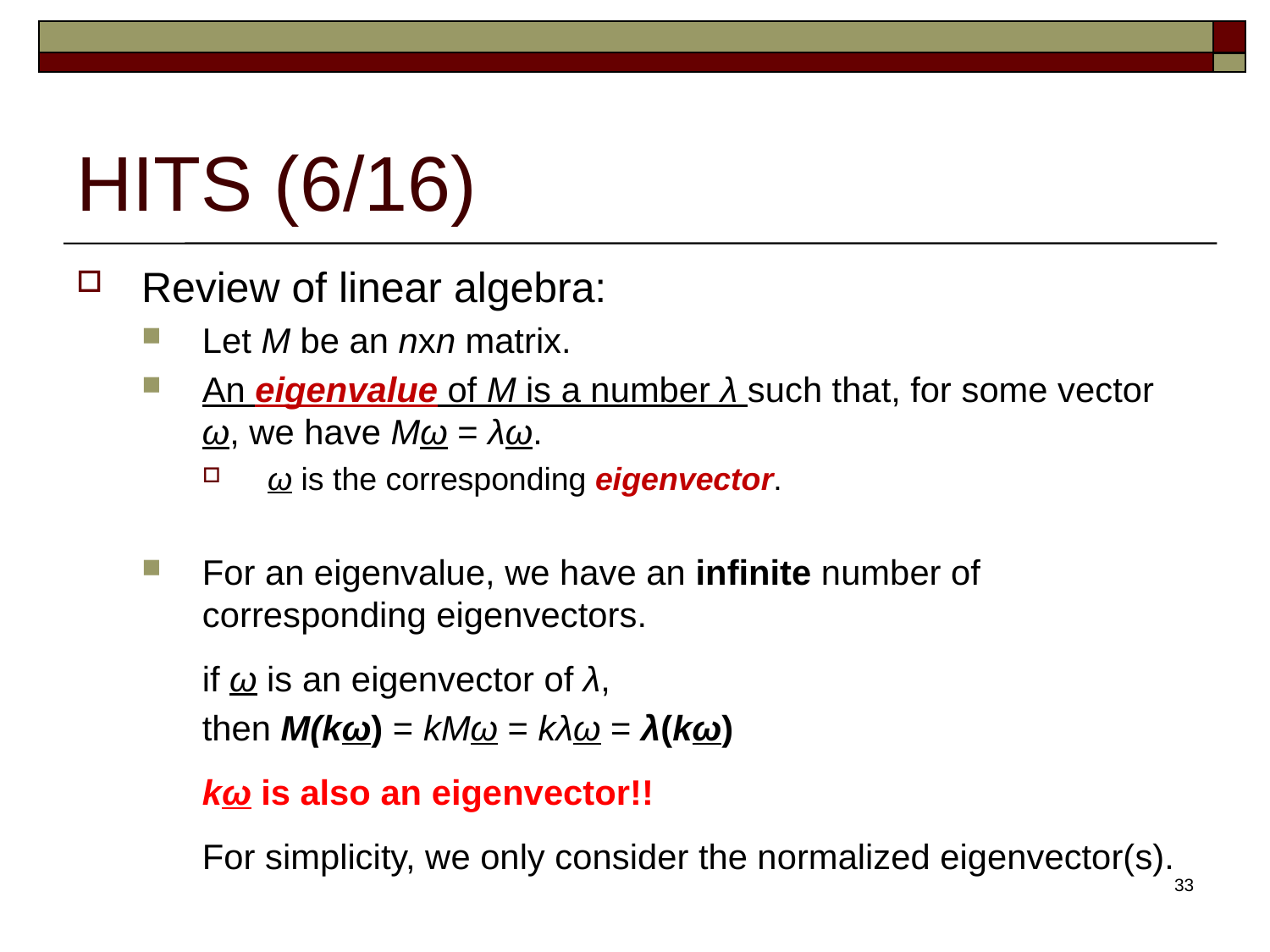

# HITS (6/16)
Review of linear algebra:
Let M be an nxn matrix.
An eigenvalue of M is a number λ such that, for some vector ω, we have Mω = λω.
ω is the corresponding eigenvector.

For an eigenvalue, we have an infinite number of corresponding eigenvectors.

	if ω is an eigenvector of λ,
	then M(kω) = kMω = kλω = λ(kω)

	kω is also an eigenvector!!

	For simplicity, we only consider the normalized eigenvector(s).
33